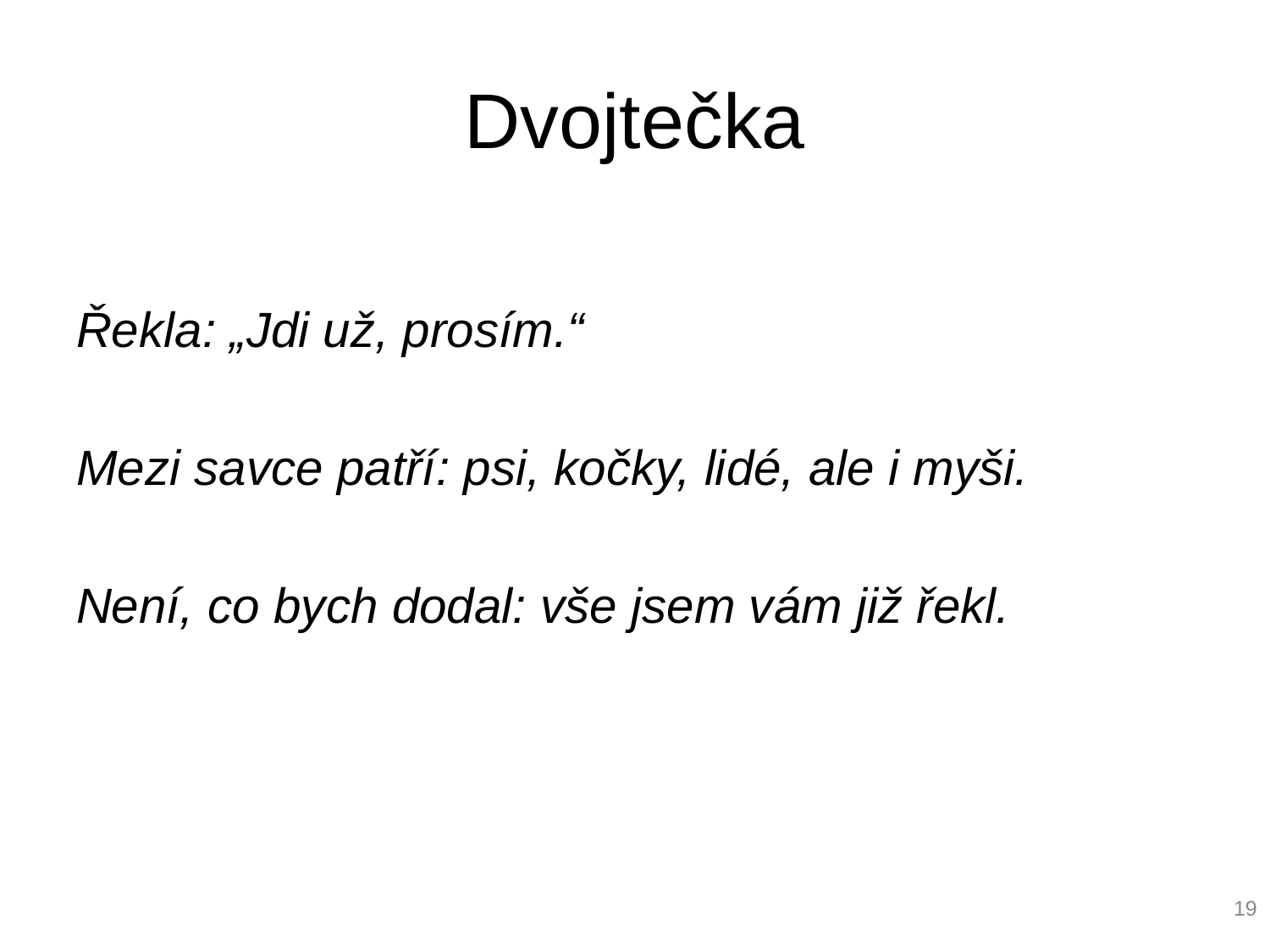

# Dvojtečka

Řekla: „Jdi už, prosím.“

Mezi savce patří: psi, kočky, lidé, ale i myši.

Není, co bych dodal: vše jsem vám již řekl.
19